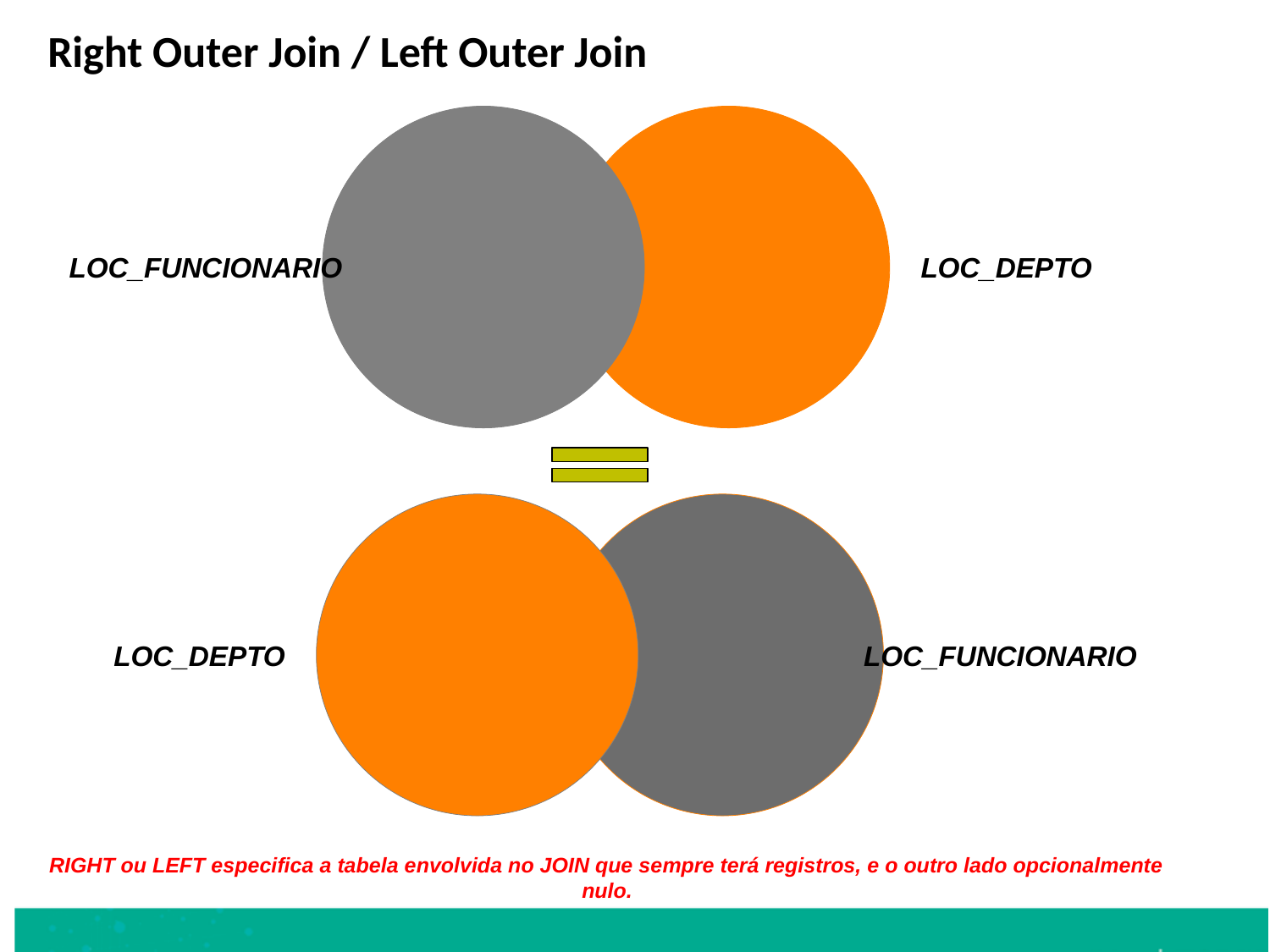

Right Outer Join / Left Outer Join

LOC_FUNCIONARIO
LOC_DEPTO

LOC_DEPTO

LOC_FUNCIONARIO
RIGHT ou LEFT especifica a tabela envolvida no JOIN que sempre terá registros, e o outro lado opcionalmente nulo.